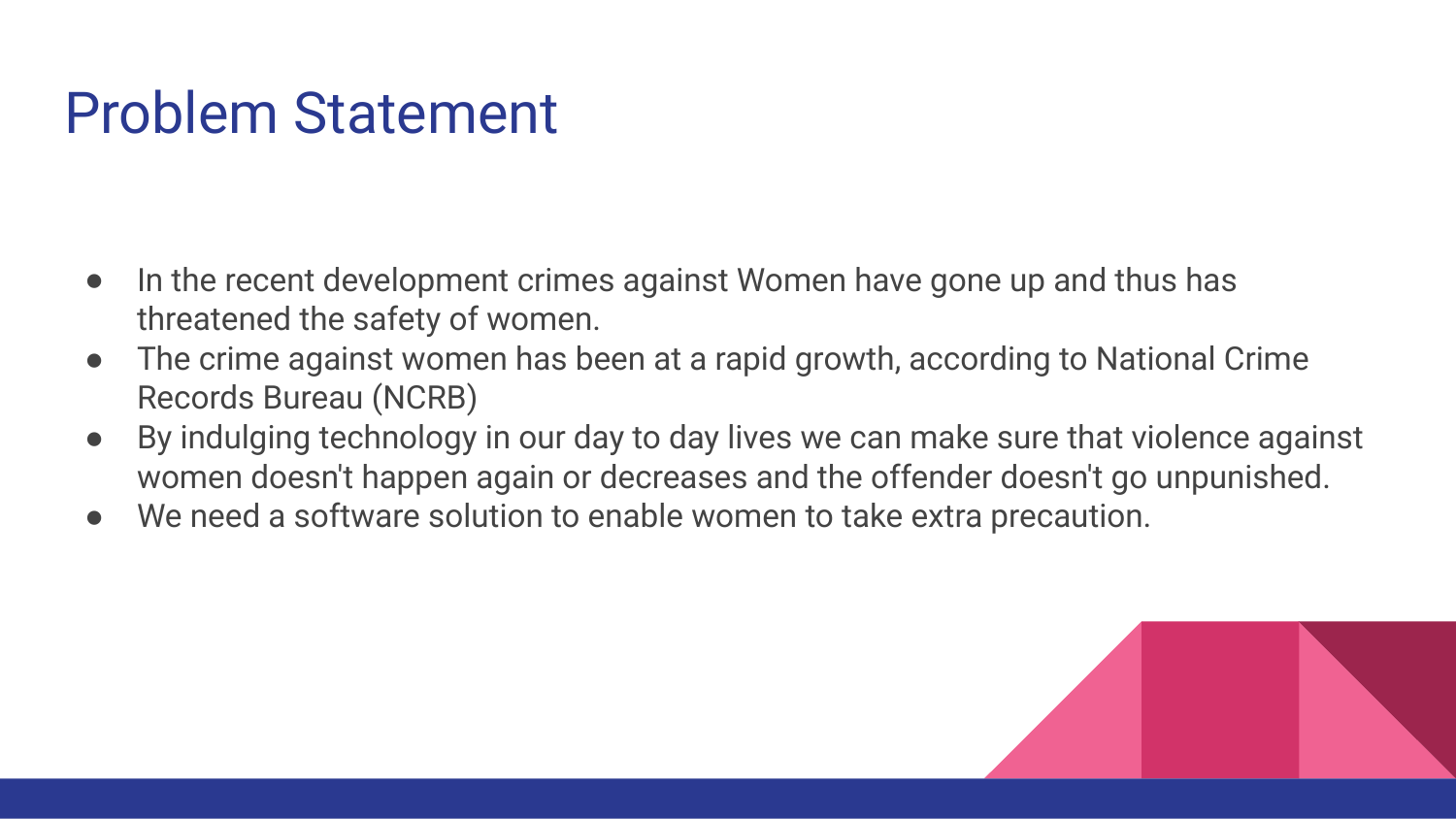

# Problem Statement
In the recent development crimes against Women have gone up and thus has threatened the safety of women.
The crime against women has been at a rapid growth, according to National Crime Records Bureau (NCRB)
By indulging technology in our day to day lives we can make sure that violence against women doesn't happen again or decreases and the offender doesn't go unpunished.
We need a software solution to enable women to take extra precaution.